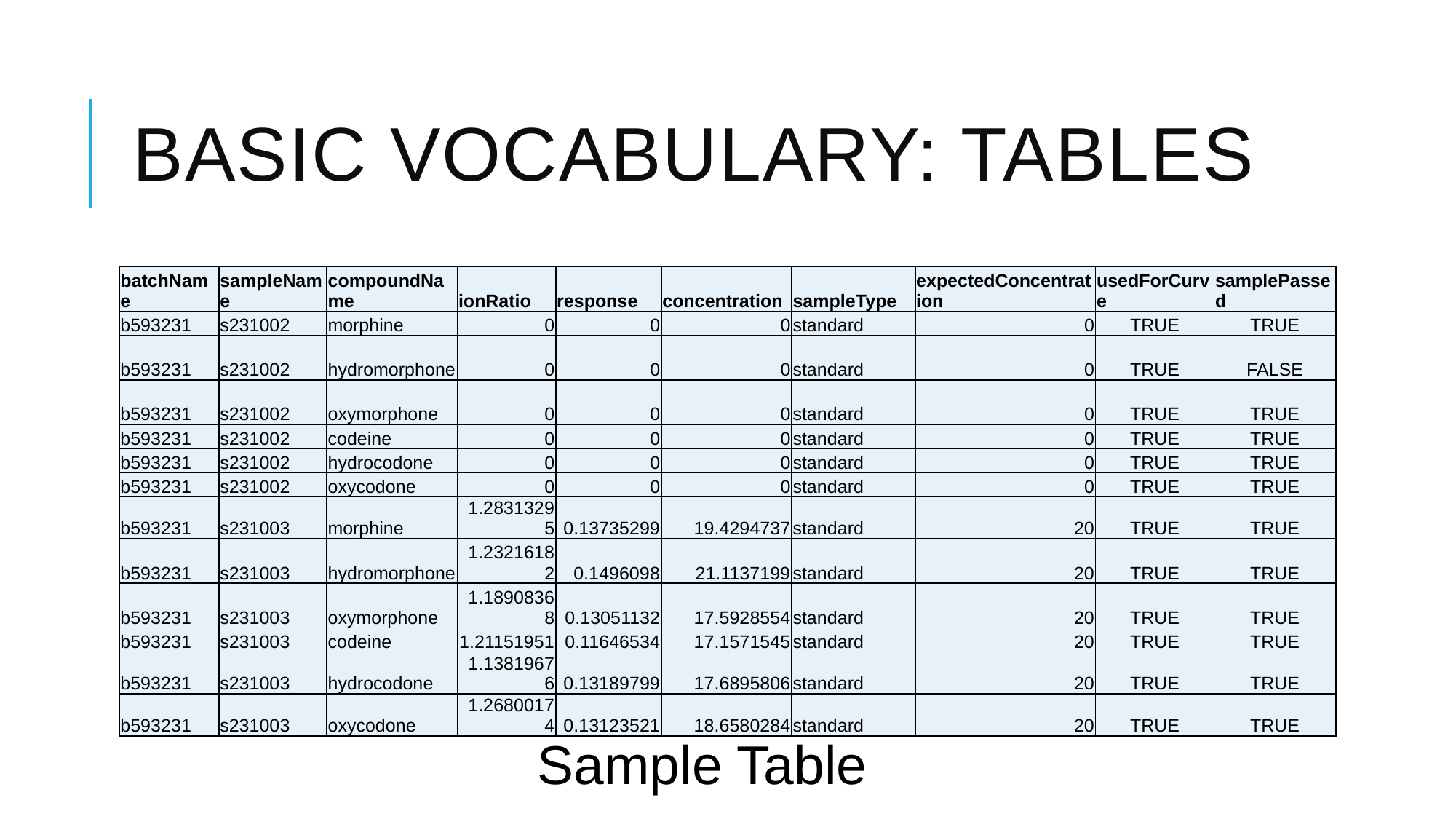

# Basic Vocabulary: Tables
| batchName | sampleName | compoundName | ionRatio | response | concentration | sampleType | expectedConcentration | usedForCurve | samplePassed |
| --- | --- | --- | --- | --- | --- | --- | --- | --- | --- |
| b593231 | s231002 | morphine | 0 | 0 | 0 | standard | 0 | TRUE | TRUE |
| b593231 | s231002 | hydromorphone | 0 | 0 | 0 | standard | 0 | TRUE | FALSE |
| b593231 | s231002 | oxymorphone | 0 | 0 | 0 | standard | 0 | TRUE | TRUE |
| b593231 | s231002 | codeine | 0 | 0 | 0 | standard | 0 | TRUE | TRUE |
| b593231 | s231002 | hydrocodone | 0 | 0 | 0 | standard | 0 | TRUE | TRUE |
| b593231 | s231002 | oxycodone | 0 | 0 | 0 | standard | 0 | TRUE | TRUE |
| b593231 | s231003 | morphine | 1.28313295 | 0.13735299 | 19.4294737 | standard | 20 | TRUE | TRUE |
| b593231 | s231003 | hydromorphone | 1.23216182 | 0.1496098 | 21.1137199 | standard | 20 | TRUE | TRUE |
| b593231 | s231003 | oxymorphone | 1.18908368 | 0.13051132 | 17.5928554 | standard | 20 | TRUE | TRUE |
| b593231 | s231003 | codeine | 1.21151951 | 0.11646534 | 17.1571545 | standard | 20 | TRUE | TRUE |
| b593231 | s231003 | hydrocodone | 1.13819676 | 0.13189799 | 17.6895806 | standard | 20 | TRUE | TRUE |
| b593231 | s231003 | oxycodone | 1.26800174 | 0.13123521 | 18.6580284 | standard | 20 | TRUE | TRUE |
Sample Table